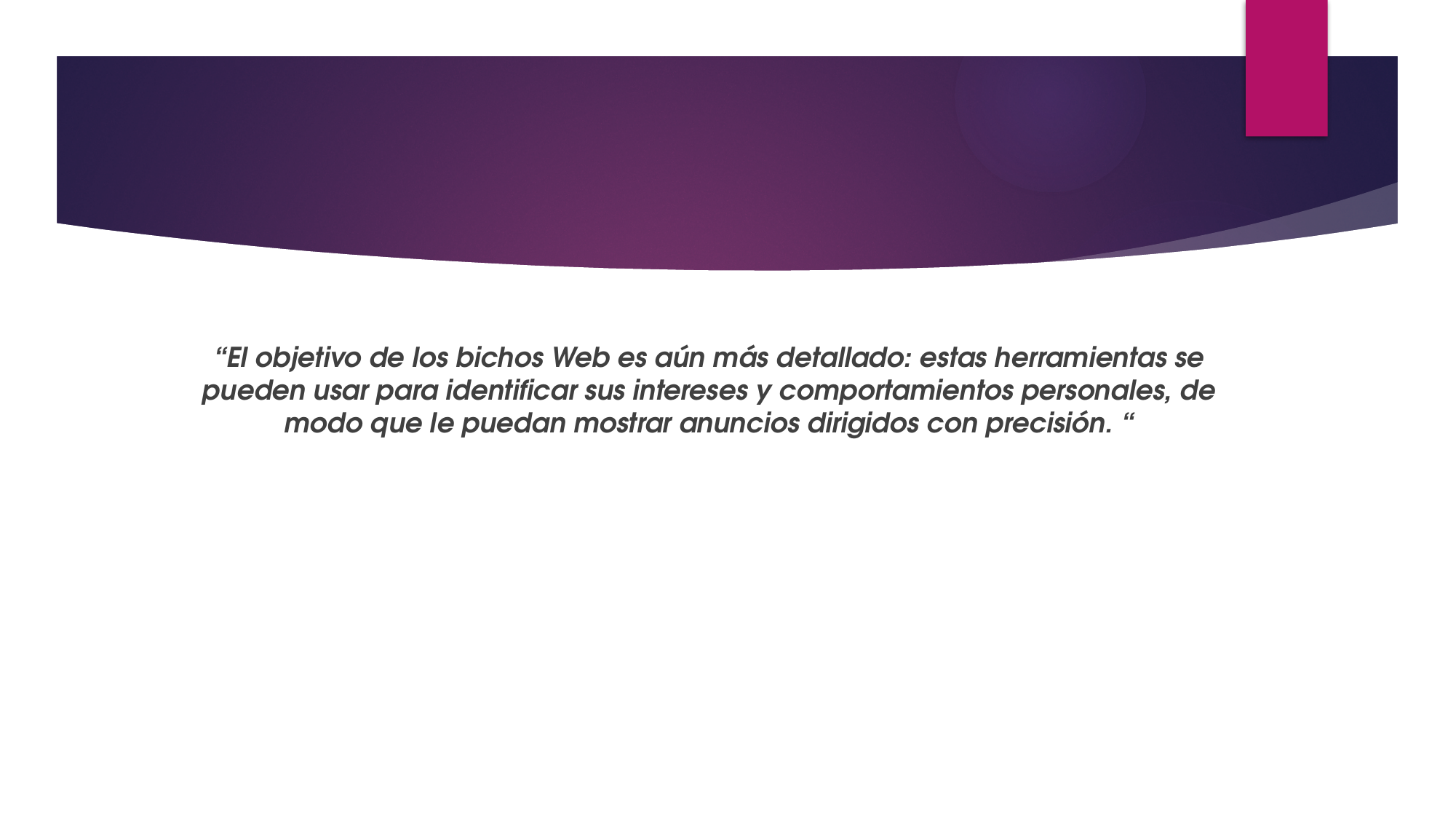

“El objetivo de los bichos Web es aún más detallado: estas herramientas se pueden usar para identificar sus intereses y comportamientos personales, de modo que le puedan mostrar anuncios dirigidos con precisión. “